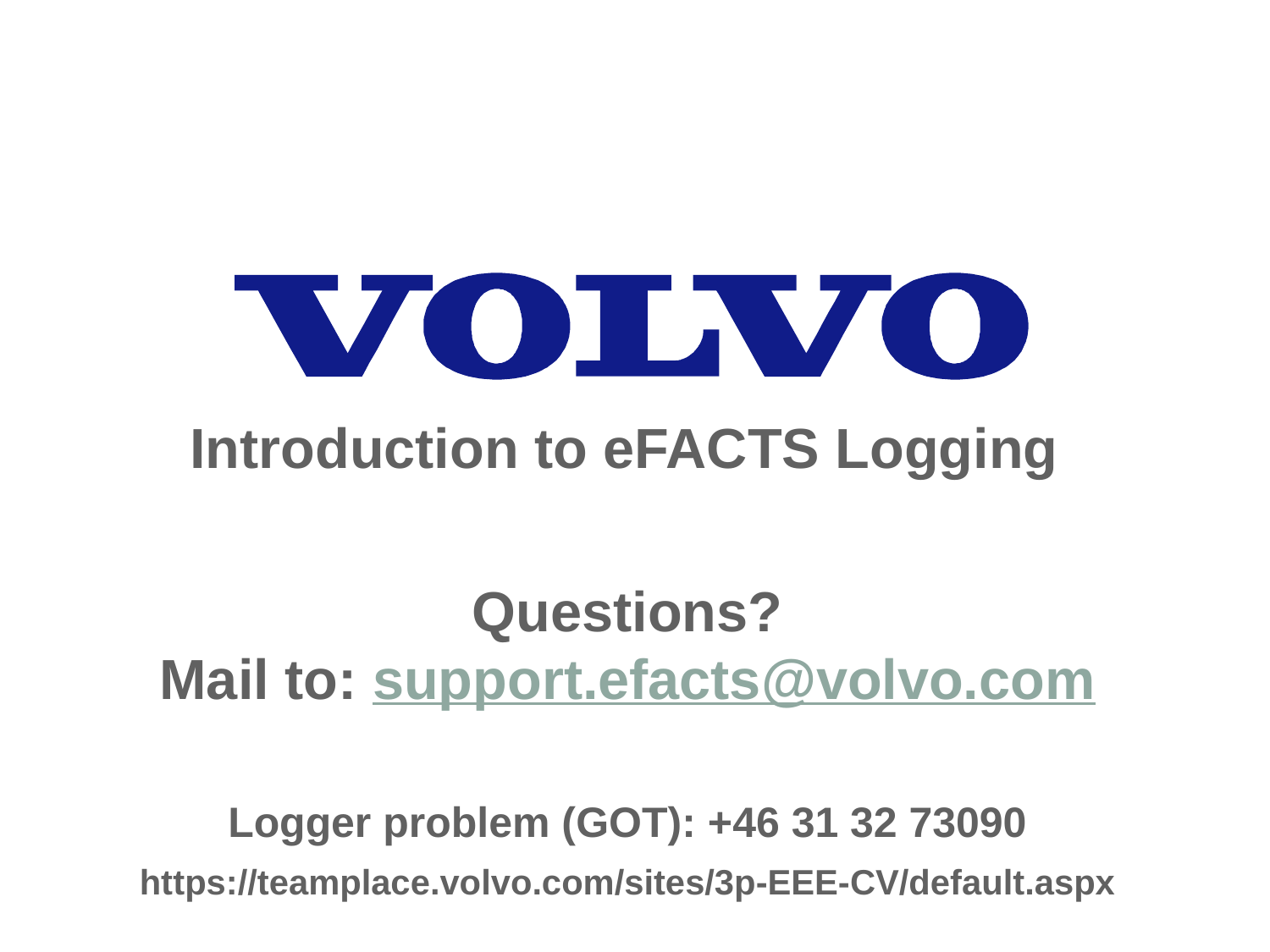

# Introduction to eFACTS Logging
Questions?
Mail to: support.efacts@volvo.com

Logger problem (GOT): +46 31 32 73090
https://teamplace.volvo.com/sites/3p-EEE-CV/default.aspx